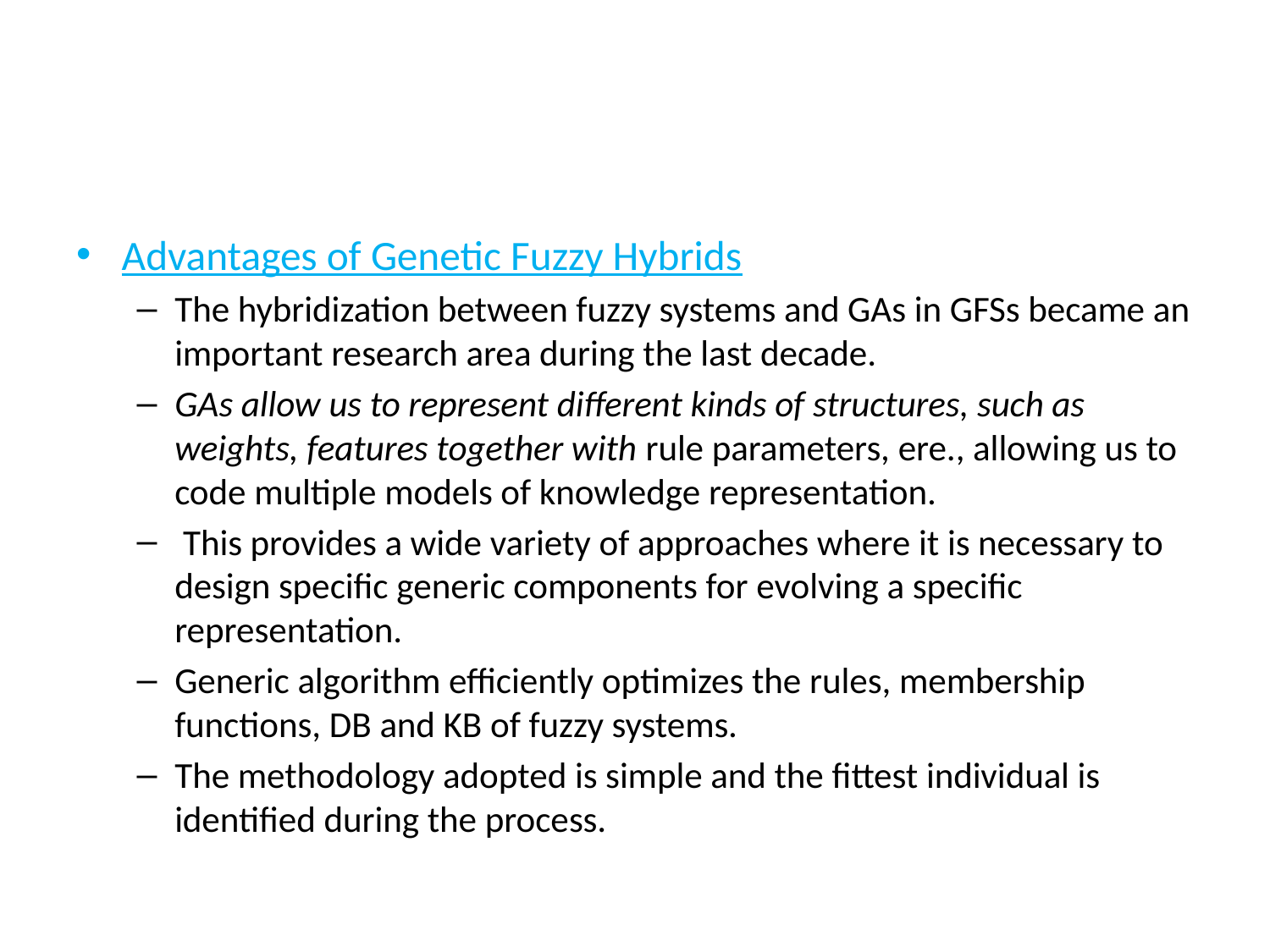

#
Advantages of Genetic Fuzzy Hybrids
The hybridization between fuzzy systems and GAs in GFSs became an important research area during the last decade.
GAs allow us to represent different kinds of structures, such as weights, features together with rule parameters, ere., allowing us to code multiple models of knowledge representation.
 This provides a wide variety of approaches where it is necessary to design specific generic components for evolving a specific representation.
Generic algorithm efficiently optimizes the rules, membership functions, DB and KB of fuzzy systems.
The methodology adopted is simple and the fittest individual is identified during the process.